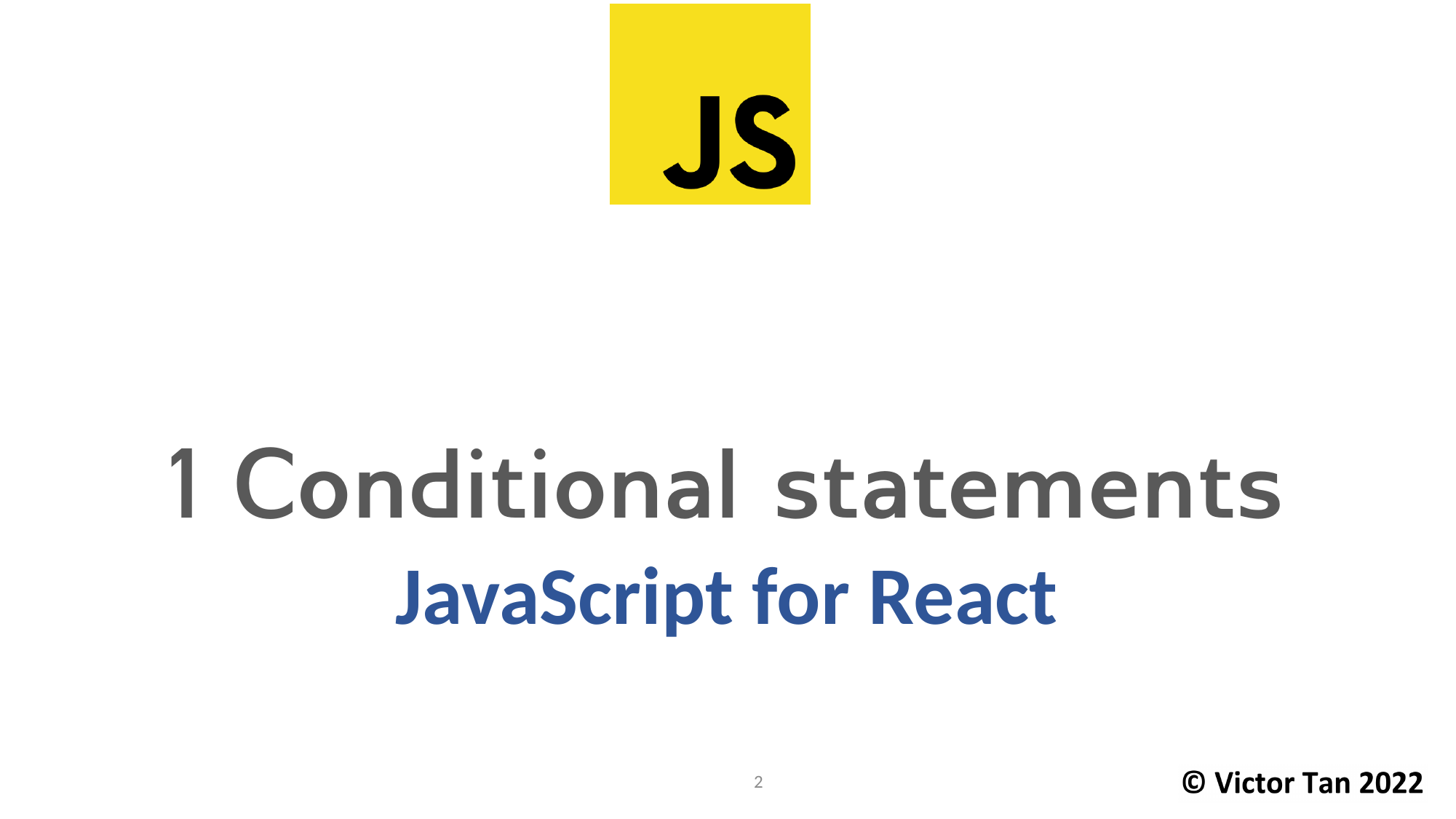

# 1 Conditional statements
JavaScript for React

2